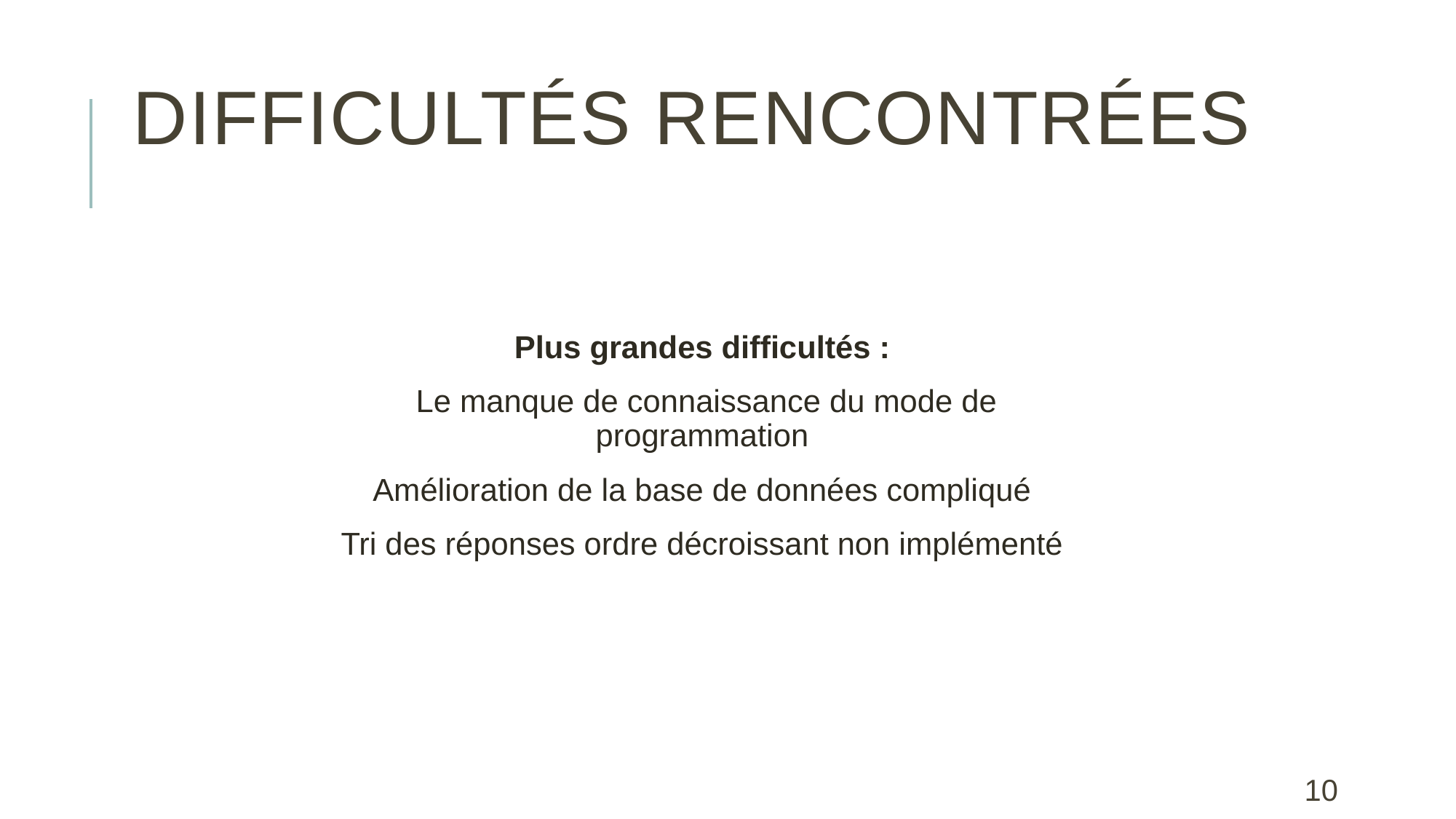

# Difficultés rencontrées
Plus grandes difficultés :
 Le manque de connaissance du mode de programmation
Amélioration de la base de données compliqué
Tri des réponses ordre décroissant non implémenté
10